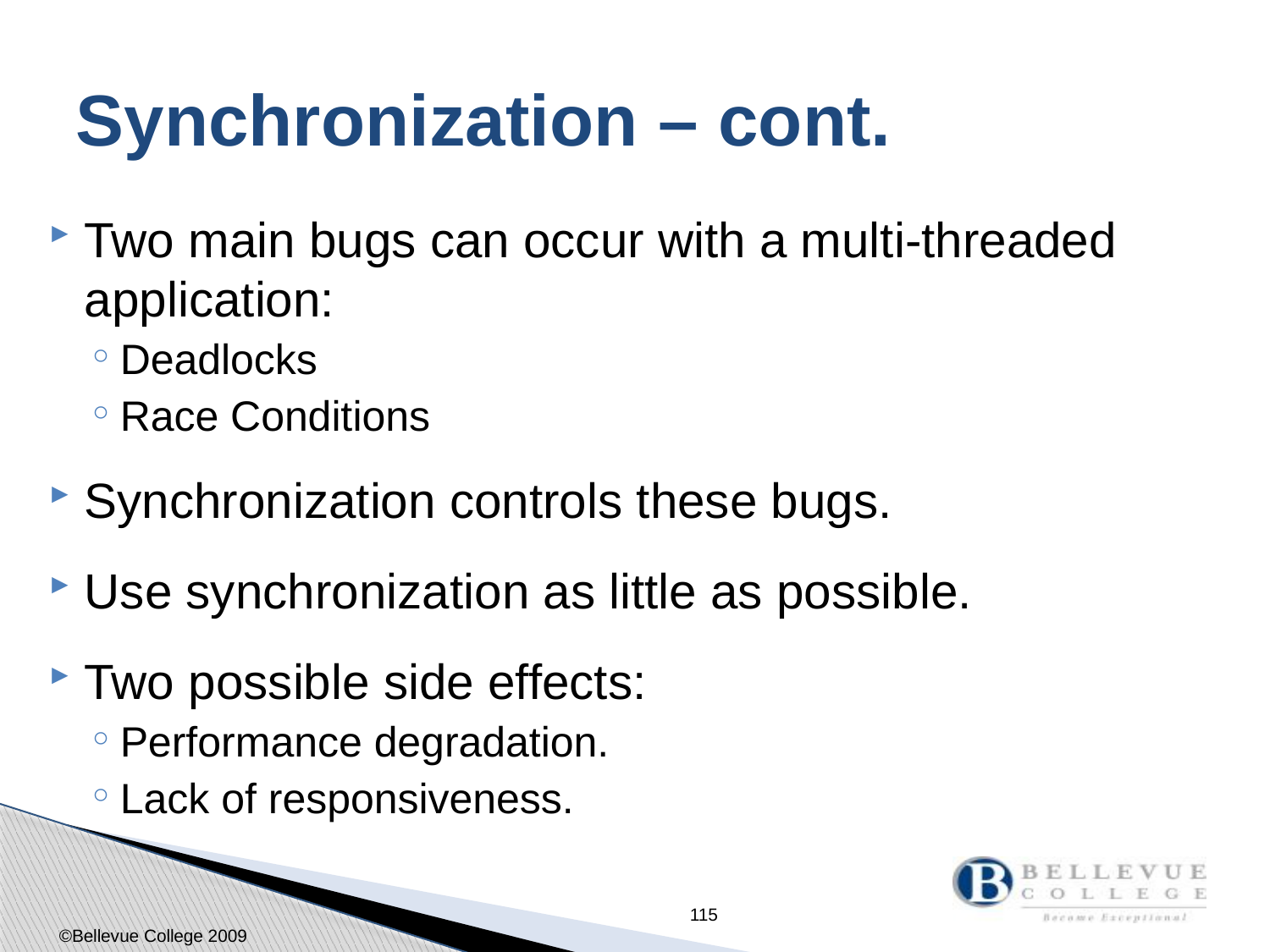

# Synchronization – cont.

Two main bugs can occur with a multi-threaded application:
Deadlocks
Race Conditions

Synchronization controls these bugs.

Use synchronization as little as possible.

Two possible side effects:
Performance degradation.
Lack of responsiveness.
115
©Bellevue College 2009